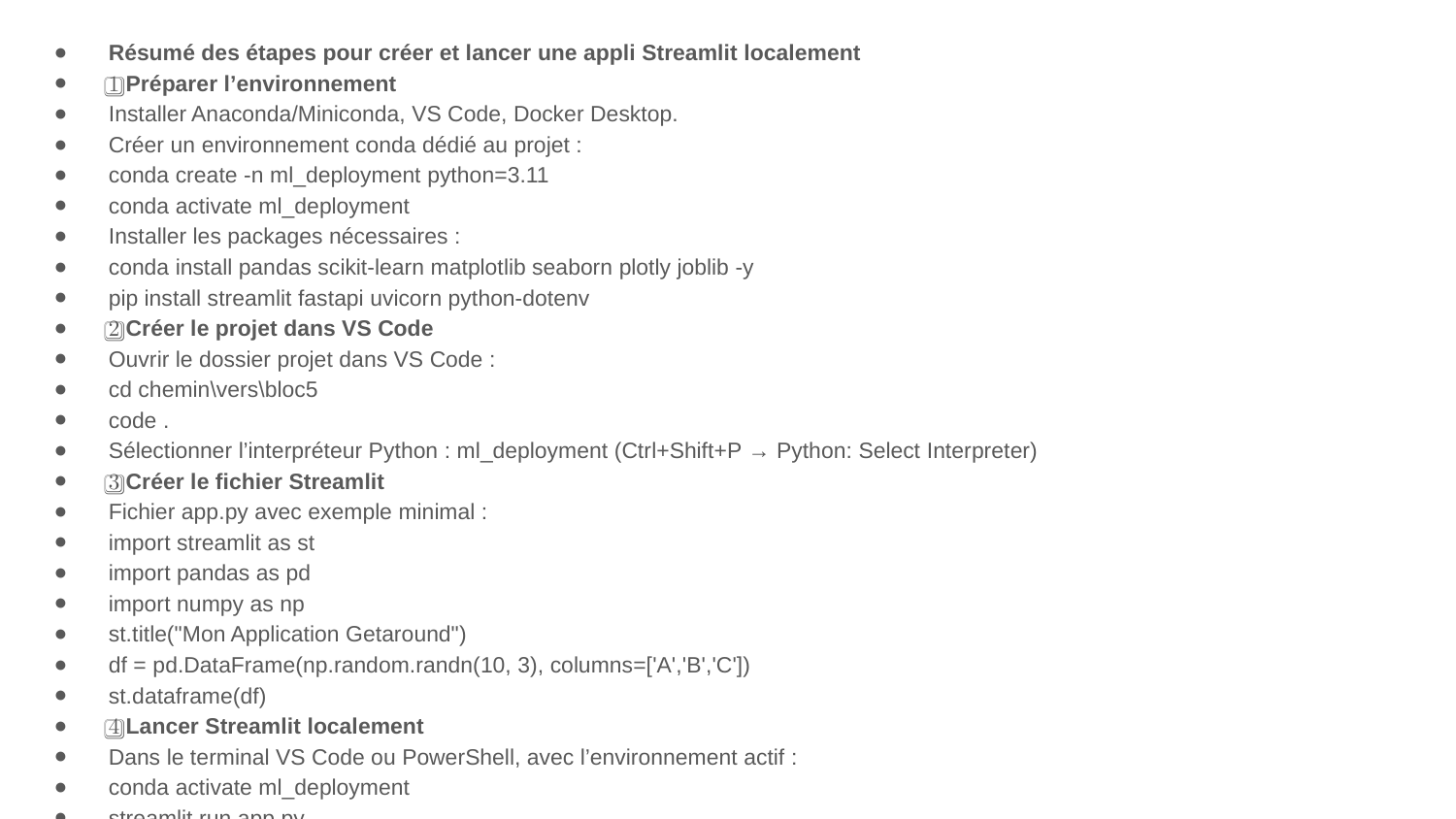

Résumé des étapes pour créer et lancer une appli Streamlit localement
1️⃣ Préparer l’environnement
Installer Anaconda/Miniconda, VS Code, Docker Desktop.
Créer un environnement conda dédié au projet :
conda create -n ml_deployment python=3.11
conda activate ml_deployment
Installer les packages nécessaires :
conda install pandas scikit-learn matplotlib seaborn plotly joblib -y
pip install streamlit fastapi uvicorn python-dotenv
2️⃣ Créer le projet dans VS Code
Ouvrir le dossier projet dans VS Code :
cd chemin\vers\bloc5
code .
Sélectionner l’interpréteur Python : ml_deployment (Ctrl+Shift+P → Python: Select Interpreter)
3️⃣ Créer le fichier Streamlit
Fichier app.py avec exemple minimal :
import streamlit as st
import pandas as pd
import numpy as np
st.title("Mon Application Getaround")
df = pd.DataFrame(np.random.randn(10, 3), columns=['A','B','C'])
st.dataframe(df)
4️⃣ Lancer Streamlit localement
Dans le terminal VS Code ou PowerShell, avec l’environnement actif :
conda activate ml_deployment
streamlit run app.py
L’appli s’ouvre dans le navigateur automatiquement (http://localhost:8501)
Streamlit recharge automatiquement les modifications du fichier.
5️⃣ Optionnel : Dockeriser l’application
Créer un Dockerfile :
FROM python:3.11-slim
WORKDIR /app
COPY . /app
RUN pip install pandas scikit-learn matplotlib seaborn plotly joblib streamlit
EXPOSE 8501
CMD ["streamlit", "run", "app.py", "--server.port=8501", "--server.address=0.0.0.0"]
Construire l’image :
docker build -t getaround-streamlit .
Lancer le container :
docker run -p 8501:8501 getaround-streamlit
Accéder à l’appli via http://localhost:8501

6️⃣ Bonnes pratiques
Toujours travailler dans l’environnement conda dédié.
Sauvegarder l’environnement :
conda env export > environment.yml
Versionner ton code avec Git.
Tester l’appli avant de dockeriser pour éviter les erreurs.

✅ Avec ce résumé, tu peux expliquer de mémoire : préparation de l’environnement, création du projet, développement Streamlit, test local, et option Docker pour déploiement.